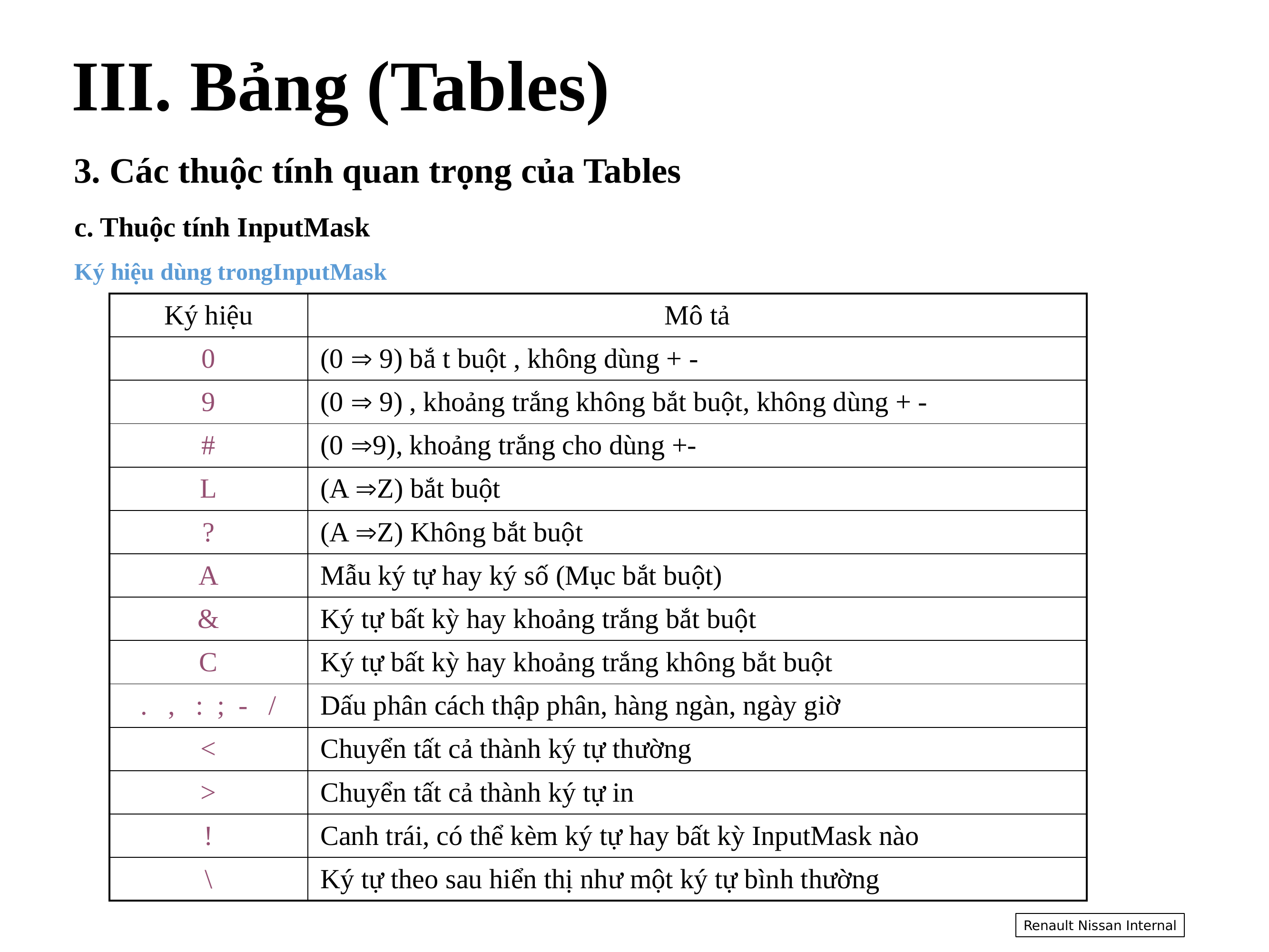

III. Bảng (Tables)
3. Các thuộc tính quan trọng của Tables
# c. Thuộc tính InputMask
Ký hiệu dùng trongInputMask
| Ký hiệu | Mô tả |
| --- | --- |
| 0 | (0 ⇒ 9) bắ t buột , không dùng + - |
| 9 | (0 ⇒ 9) , khoảng trắng không bắt buột, không dùng + - |
| # | (0 ⇒9), khoảng trắng cho dùng +- |
| L | (A ⇒Z) bắt buột |
| ? | (A ⇒Z) Không bắt buột |
| A | Mẫu ký tự hay ký số (Mục bắt buột) |
| & | Ký tự bất kỳ hay khoảng trắng bắt buột |
| C | Ký tự bất kỳ hay khoảng trắng không bắt buột |
| . , : ; - / | Dấu phân cách thập phân, hàng ngàn, ngày giờ |
| < | Chuyển tất cả thành ký tự thường |
| > | Chuyển tất cả thành ký tự in |
| ! | Canh trái, có thể kèm ký tự hay bất kỳ InputMask nào |
| \ | Ký tự theo sau hiển thị như một ký tự bình thường |